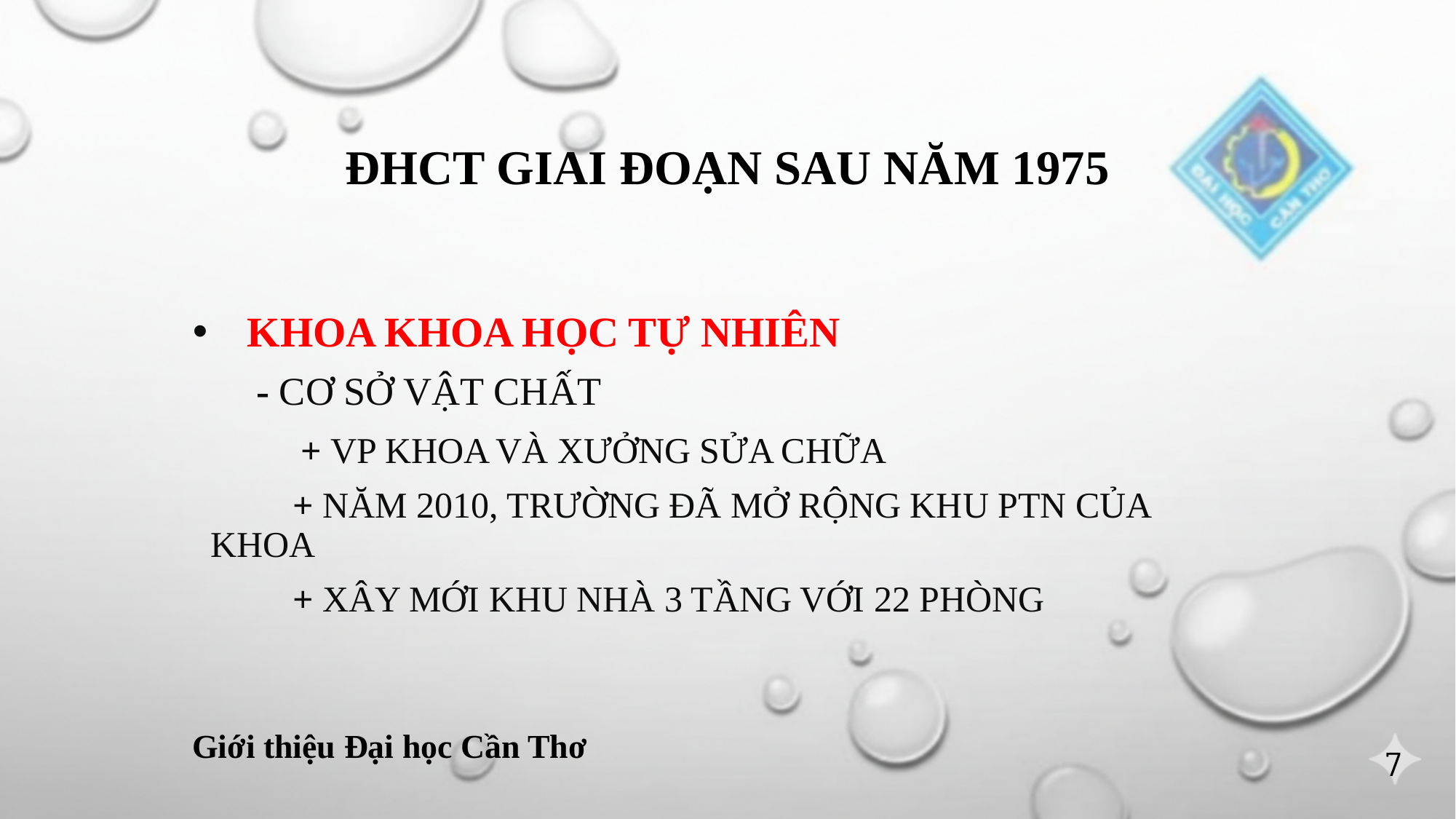

# ĐHCT GIAI ĐOẠN SAU NĂM 1975
KHOA KHOA HỌC TỰ NHIÊN
       - CƠ SỞ VẬT CHẤT
           + VP KHOA VÀ XƯỞNG SỬA CHỮA
           + NĂM 2010, TRƯỜNG ĐÃ MỞ RỘNG KHU PTN CỦA               KHOA
           + XÂY MỚI KHU NHÀ 3 TẦNG VỚI 22 PHÒNG

Giới thiệu Đại học Cần Thơ

7